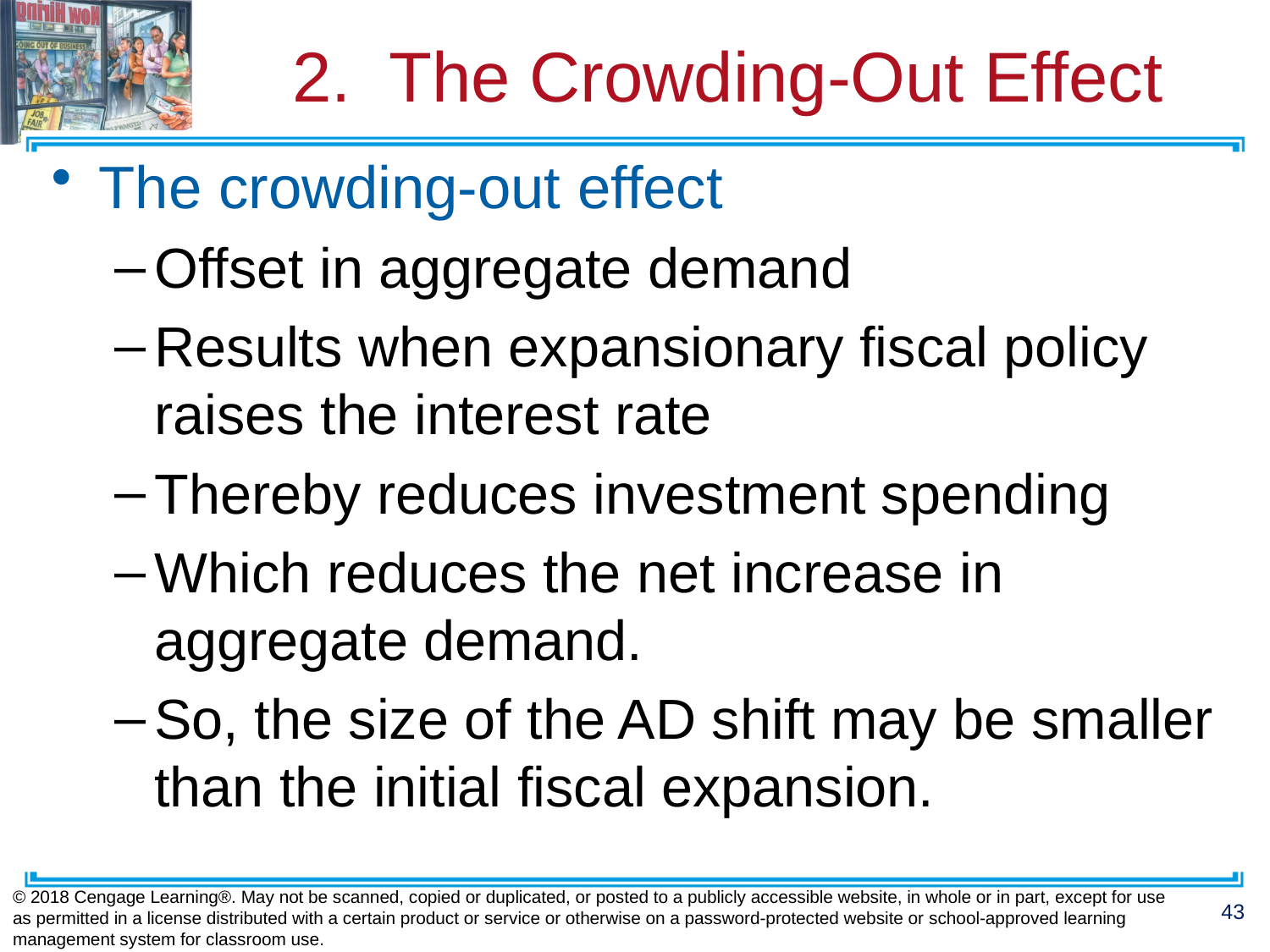

# 2.  The Crowding-Out Effect
The crowding-out effect
Offset in aggregate demand
Results when expansionary fiscal policy raises the interest rate
Thereby reduces investment spending
Which reduces the net increase in aggregate demand.
So, the size of the AD shift may be smaller than the initial fiscal expansion.

© 2018 Cengage Learning®. May not be scanned, copied or duplicated, or posted to a publicly accessible website, in whole or in part, except for use as permitted in a license distributed with a certain product or service or otherwise on a password-protected website or school-approved learning management system for classroom use.
43